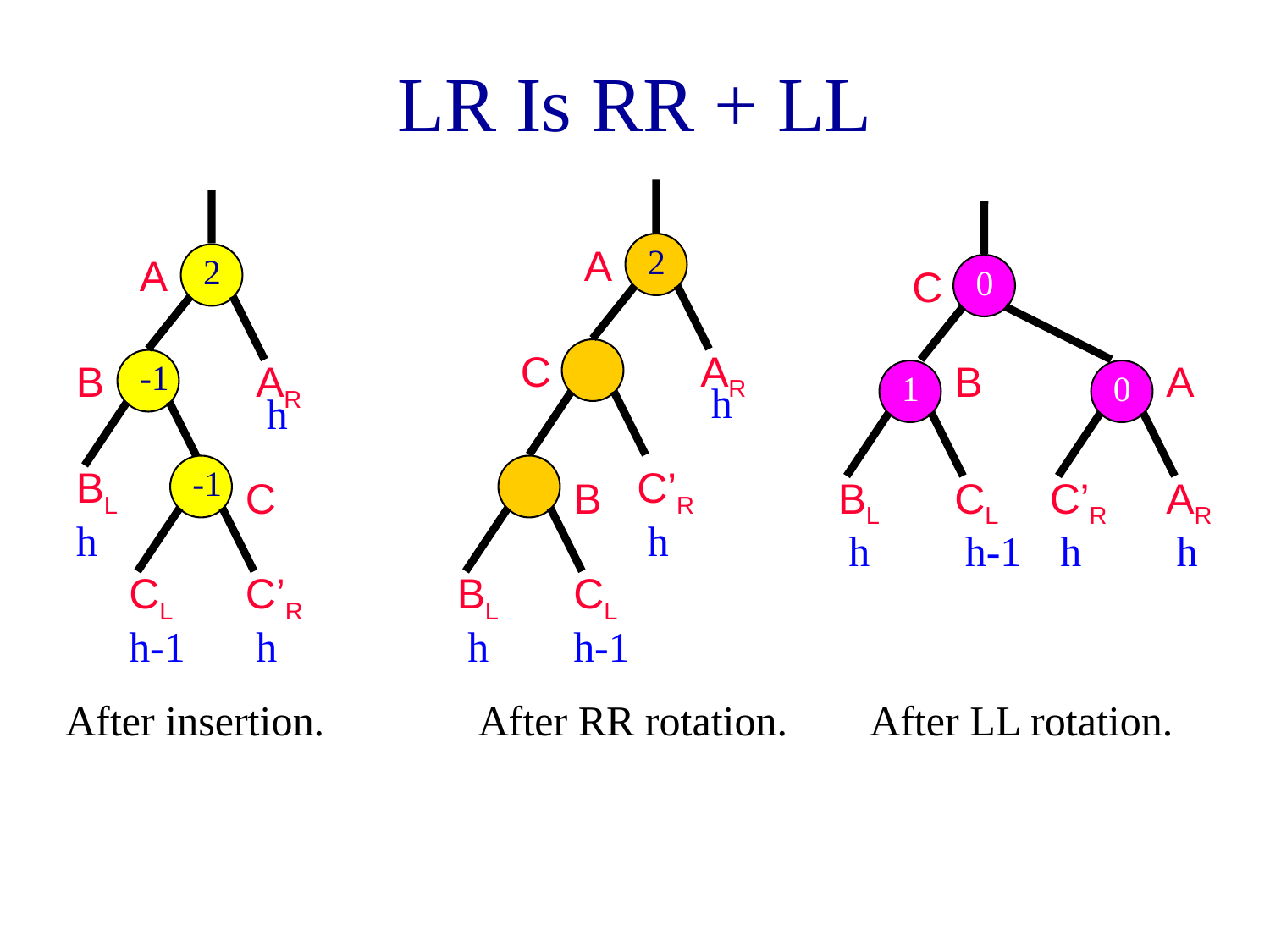

# LR Is RR + LL

A
2

C
AR

h

C’R

B

h
BL
CL
h
h-1
After RR rotation.

A
2

B
-1
AR

h

BL
-1

C
h

CL
C’R
h-1
h
After insertion.

C

0

B

A

1
0

BL
h

C’R
h

AR
h
CL
h-1
After LL rotation.